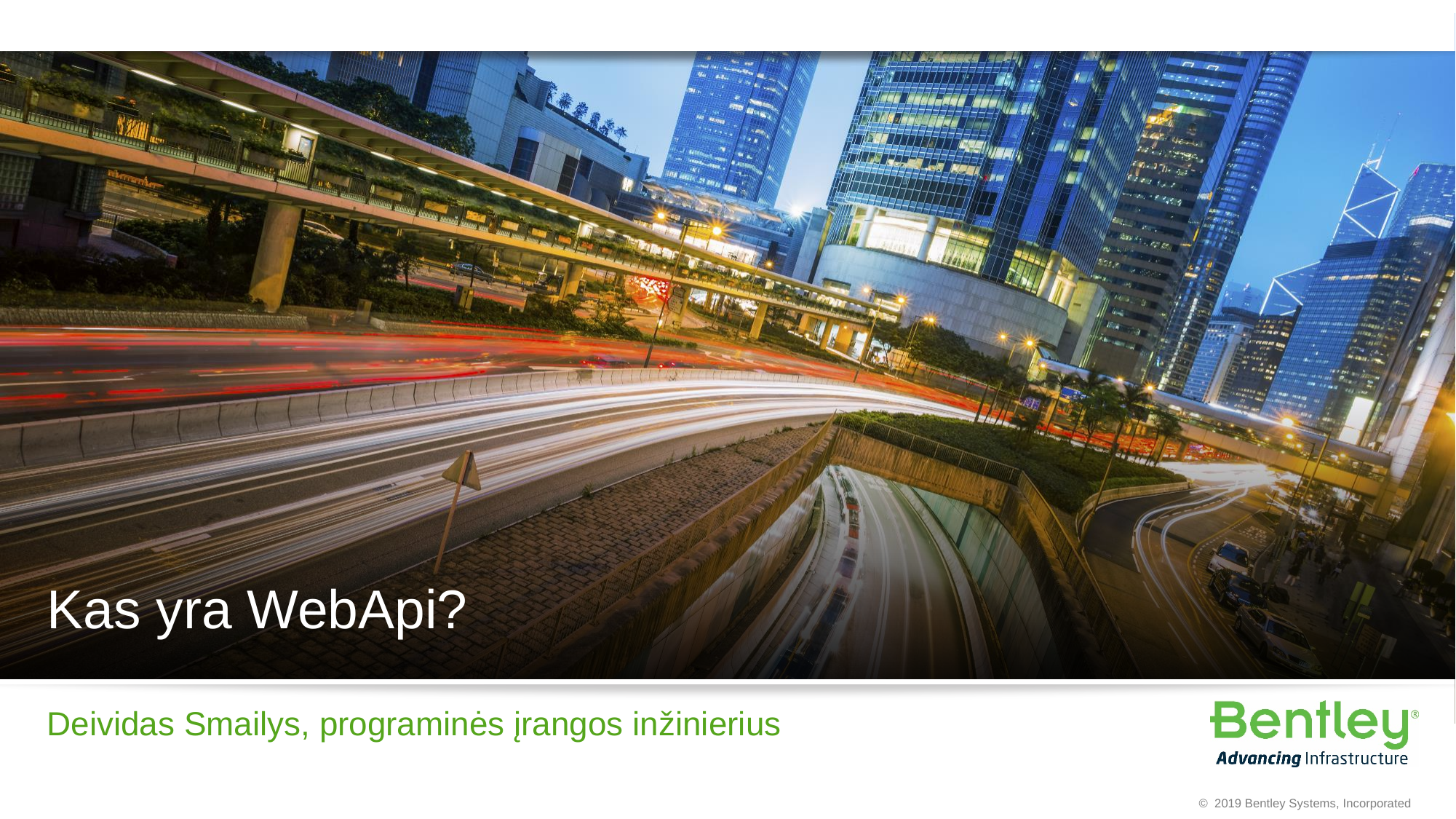

# Kas yra WebApi?
Deividas Smailys, programinės įrangos inžinierius